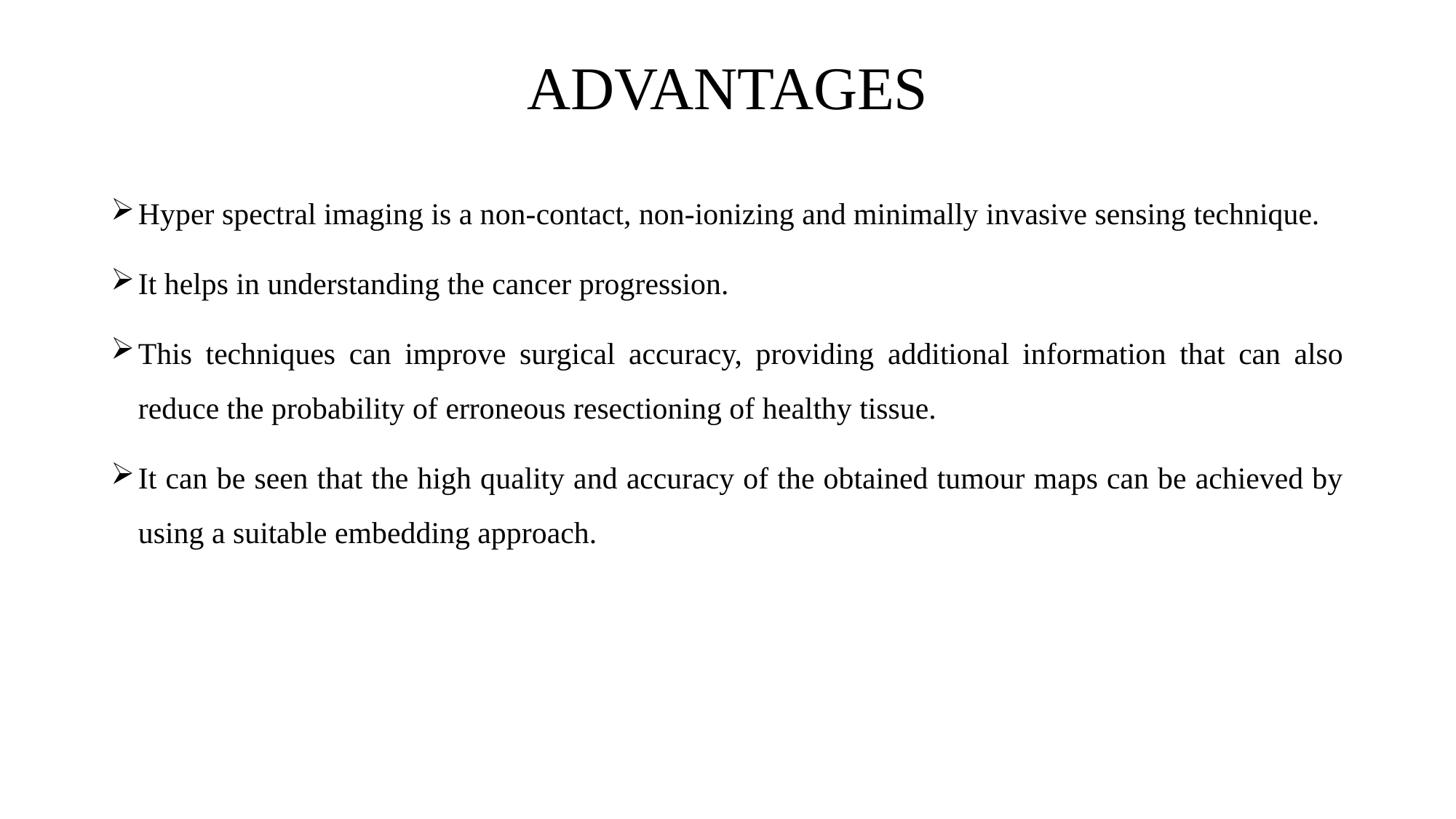

# ADVANTAGES
Hyper spectral imaging is a non-contact, non-ionizing and minimally invasive sensing technique.
It helps in understanding the cancer progression.
This techniques can improve surgical accuracy, providing additional information that can also reduce the probability of erroneous resectioning of healthy tissue.
It can be seen that the high quality and accuracy of the obtained tumour maps can be achieved by using a suitable embedding approach.